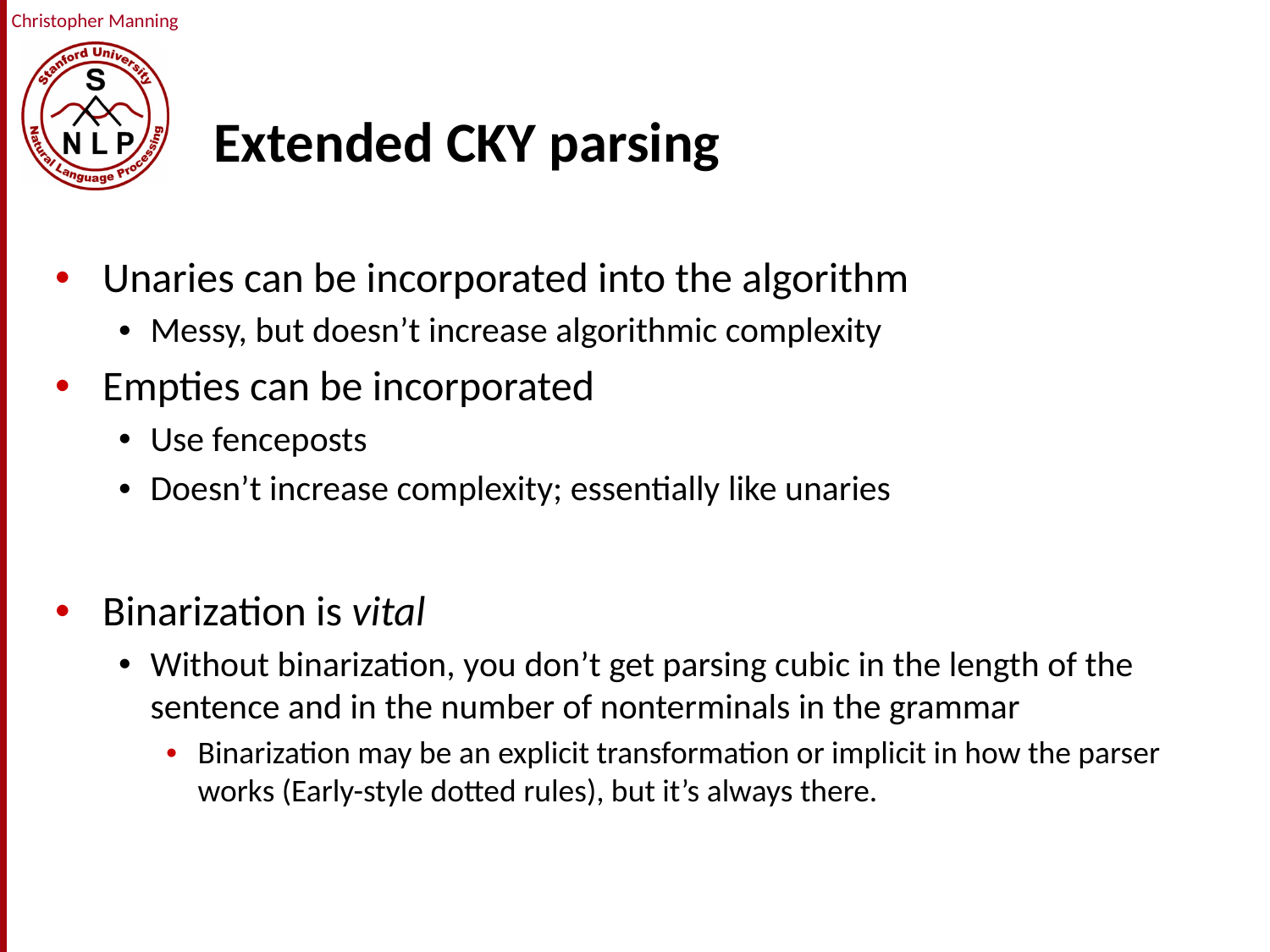

# Extended CKY parsing
Unaries can be incorporated into the algorithm
Messy, but doesn’t increase algorithmic complexity
Empties can be incorporated
Use fenceposts
Doesn’t increase complexity; essentially like unaries

Binarization is vital
Without binarization, you don’t get parsing cubic in the length of the sentence and in the number of nonterminals in the grammar
Binarization may be an explicit transformation or implicit in how the parser works (Early-style dotted rules), but it’s always there.